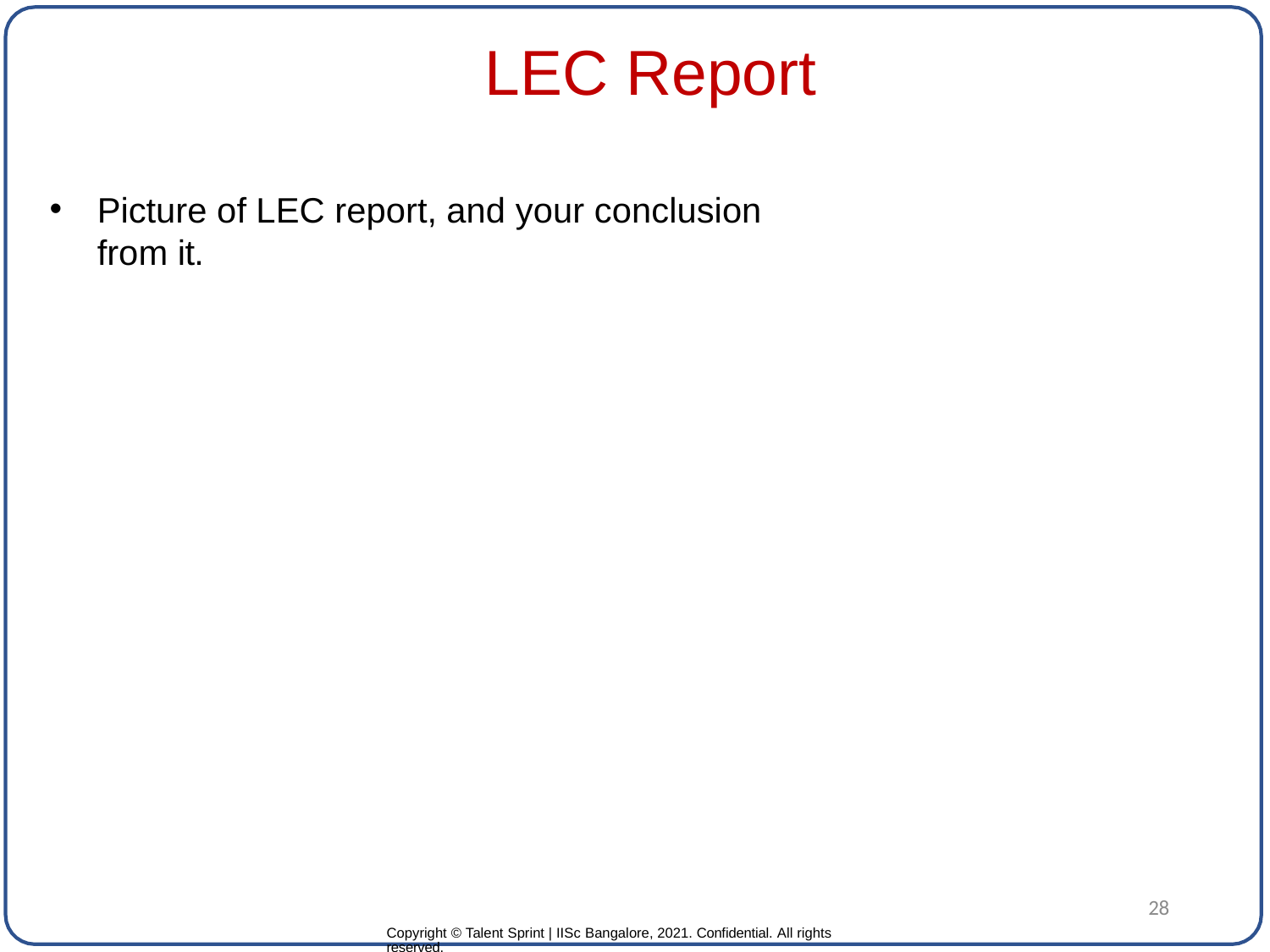

# LEC Report
Picture of LEC report, and your conclusion from it.
28
Copyright © Talent Sprint | IISc Bangalore, 2021. Confidential. All rights reserved.